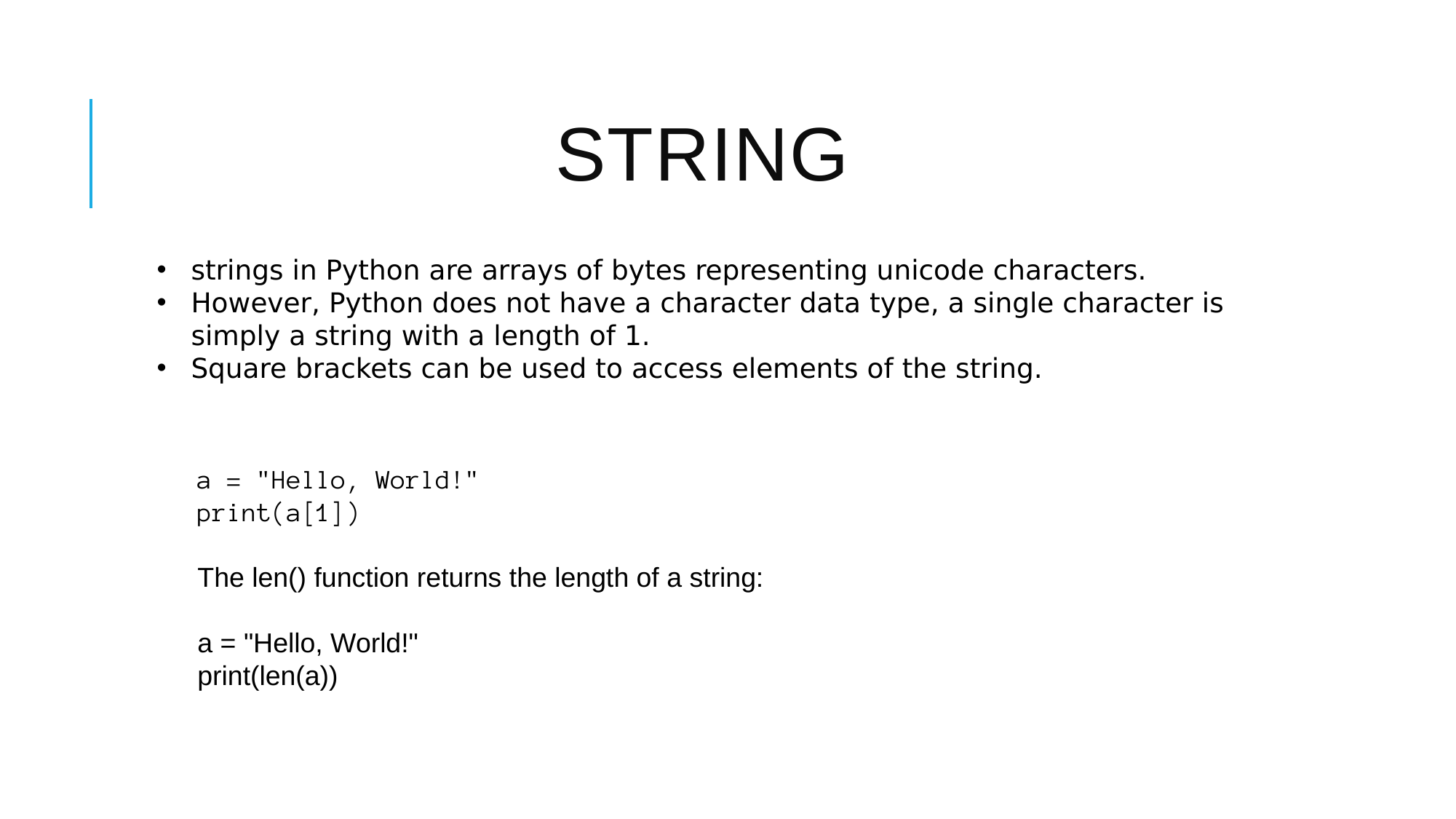

# String
strings in Python are arrays of bytes representing unicode characters.
However, Python does not have a character data type, a single character is simply a string with a length of 1.
Square brackets can be used to access elements of the string.
a = "Hello, World!"
print(a[1])

The len() function returns the length of a string:

a = "Hello, World!"
print(len(a))